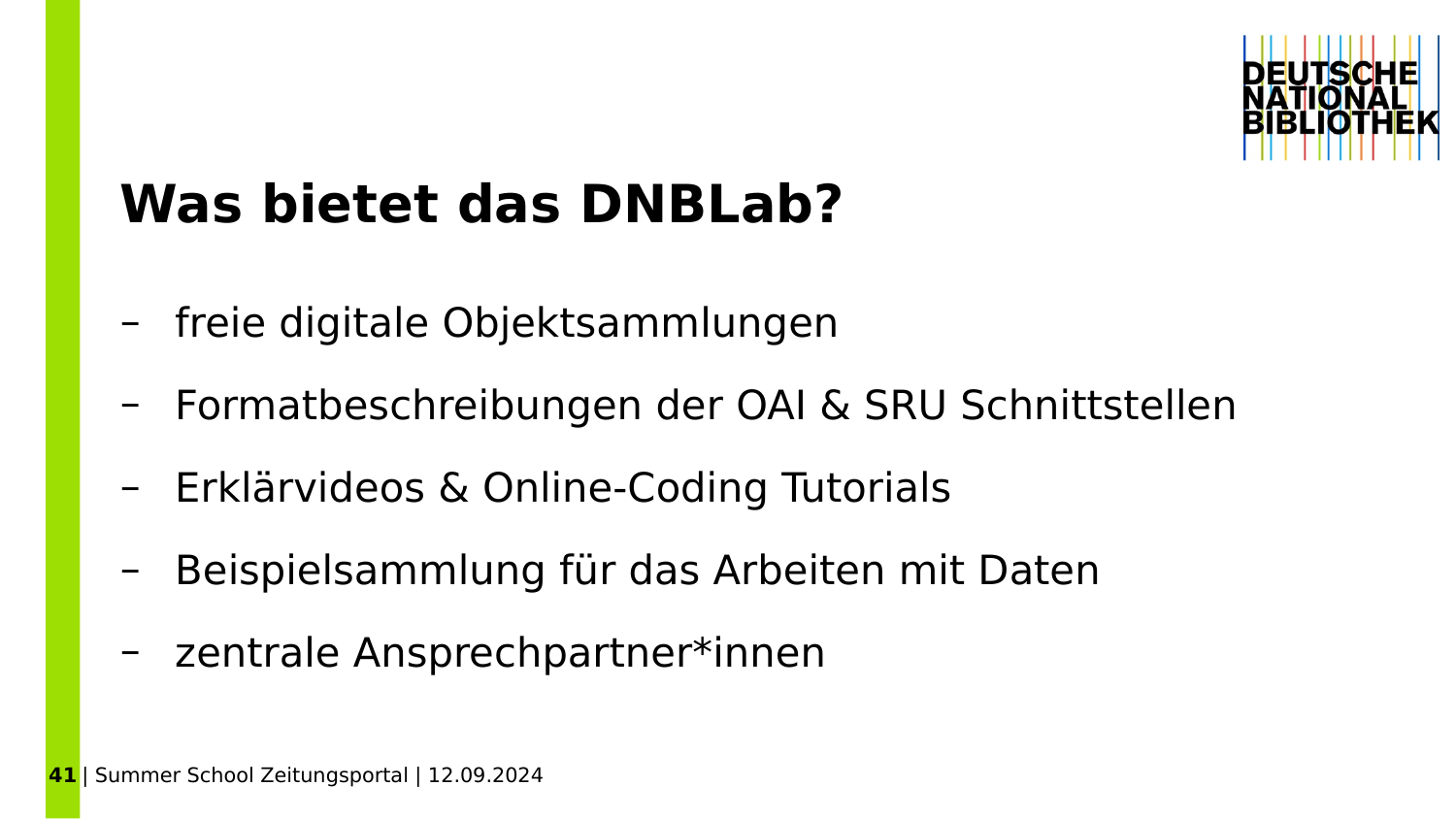

41
# Was bietet das DNBLab?
freie digitale Objektsammlungen
Formatbeschreibungen der OAI & SRU Schnittstellen
Erklärvideos & Online-Coding Tutorials
Beispielsammlung für das Arbeiten mit Daten
zentrale Ansprechpartner*innen
| Summer School Zeitungsportal | 12.09.2024